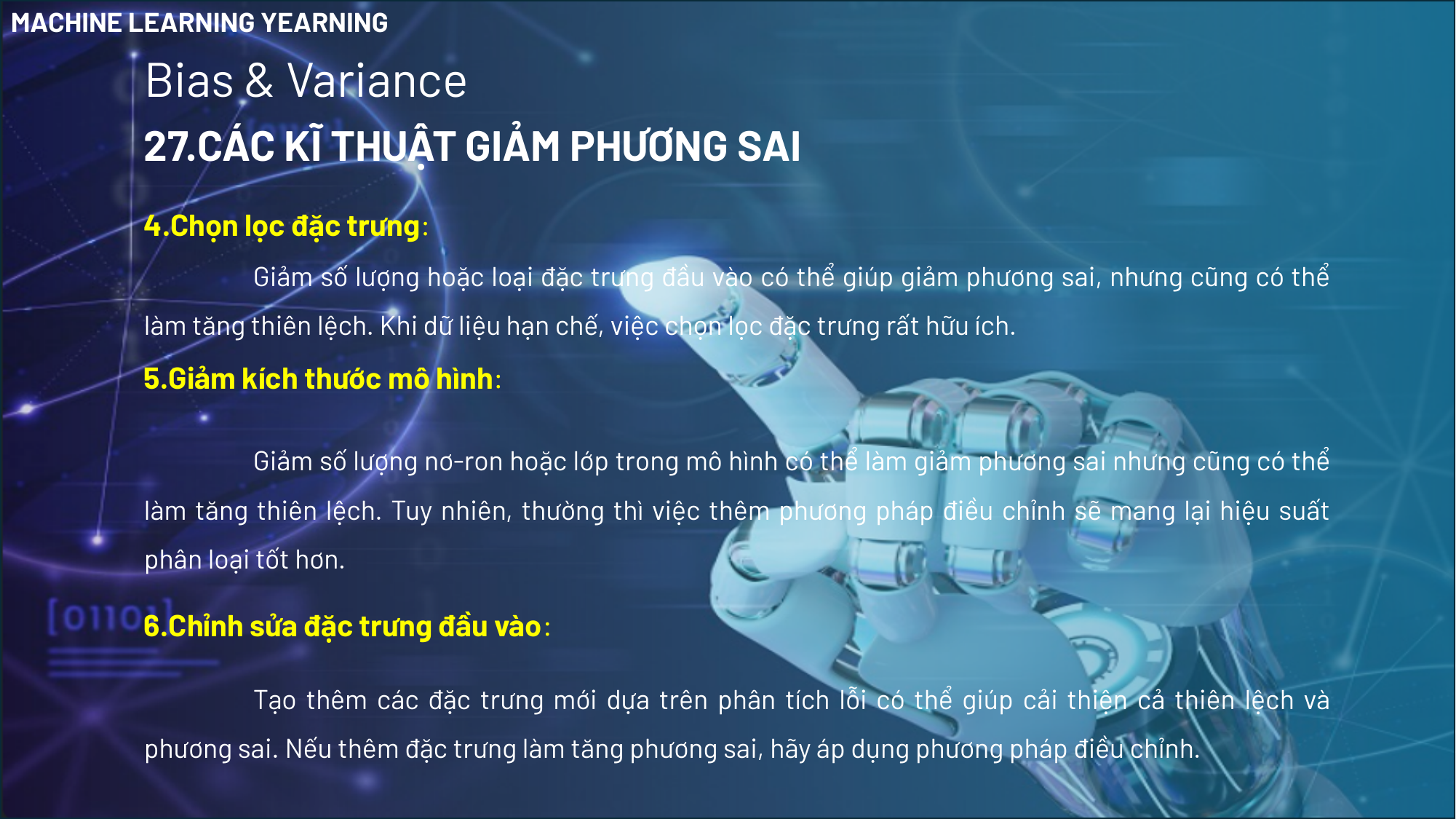

MACHINE LEARNING YEARNING
Bias & Variance
27.CÁC KĨ THUẬT GIẢM PHƯƠNG SAI
4.Chọn lọc đặc trưng:
	Giảm số lượng hoặc loại đặc trưng đầu vào có thể giúp giảm phương sai, nhưng cũng có thể làm tăng thiên lệch. Khi dữ liệu hạn chế, việc chọn lọc đặc trưng rất hữu ích.
5.Giảm kích thước mô hình:
	Giảm số lượng nơ-ron hoặc lớp trong mô hình có thể làm giảm phương sai nhưng cũng có thể làm tăng thiên lệch. Tuy nhiên, thường thì việc thêm phương pháp điều chỉnh sẽ mang lại hiệu suất phân loại tốt hơn.
6.Chỉnh sửa đặc trưng đầu vào:
	Tạo thêm các đặc trưng mới dựa trên phân tích lỗi có thể giúp cải thiện cả thiên lệch và phương sai. Nếu thêm đặc trưng làm tăng phương sai, hãy áp dụng phương pháp điều chỉnh.